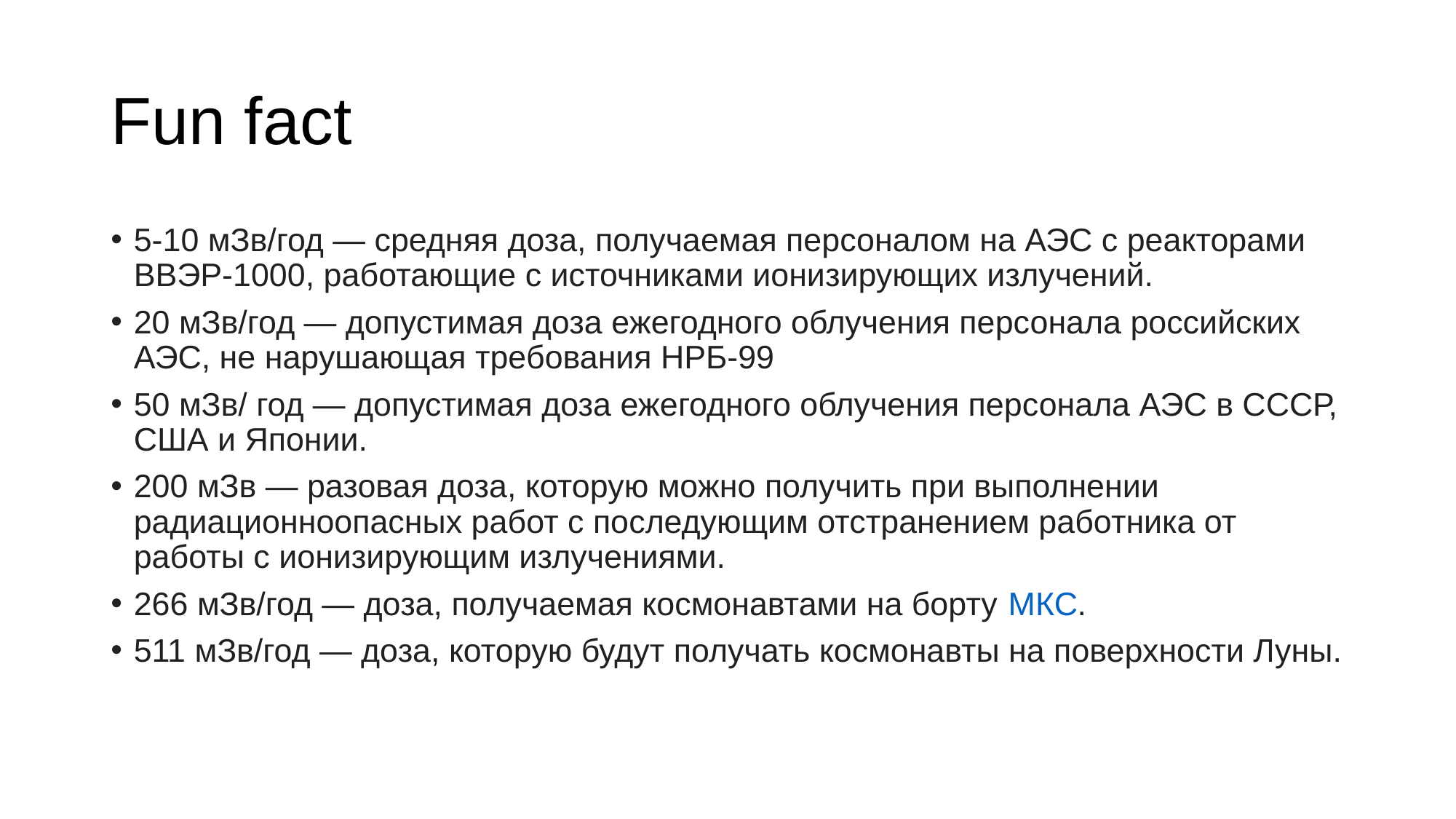

# Fun fact
5-10 мЗв/год — средняя доза, получаемая персоналом на АЭС с реакторами ВВЭР-1000, работающие с источниками ионизирующих излучений.
20 мЗв/год — допустимая доза ежегодного облучения персонала российских АЭС, не нарушающая требования НРБ-99
50 мЗв/ год — допустимая доза ежегодного облучения персонала АЭС в СССР, США и Японии.
200 мЗв — разовая доза, которую можно получить при выполнении радиационноопасных работ с последующим отстранением работника от работы с ионизирующим излучениями.
266 мЗв/год — доза, получаемая космонавтами на борту МКС.
511 мЗв/год — доза, которую будут получать космонавты на поверхности Луны.